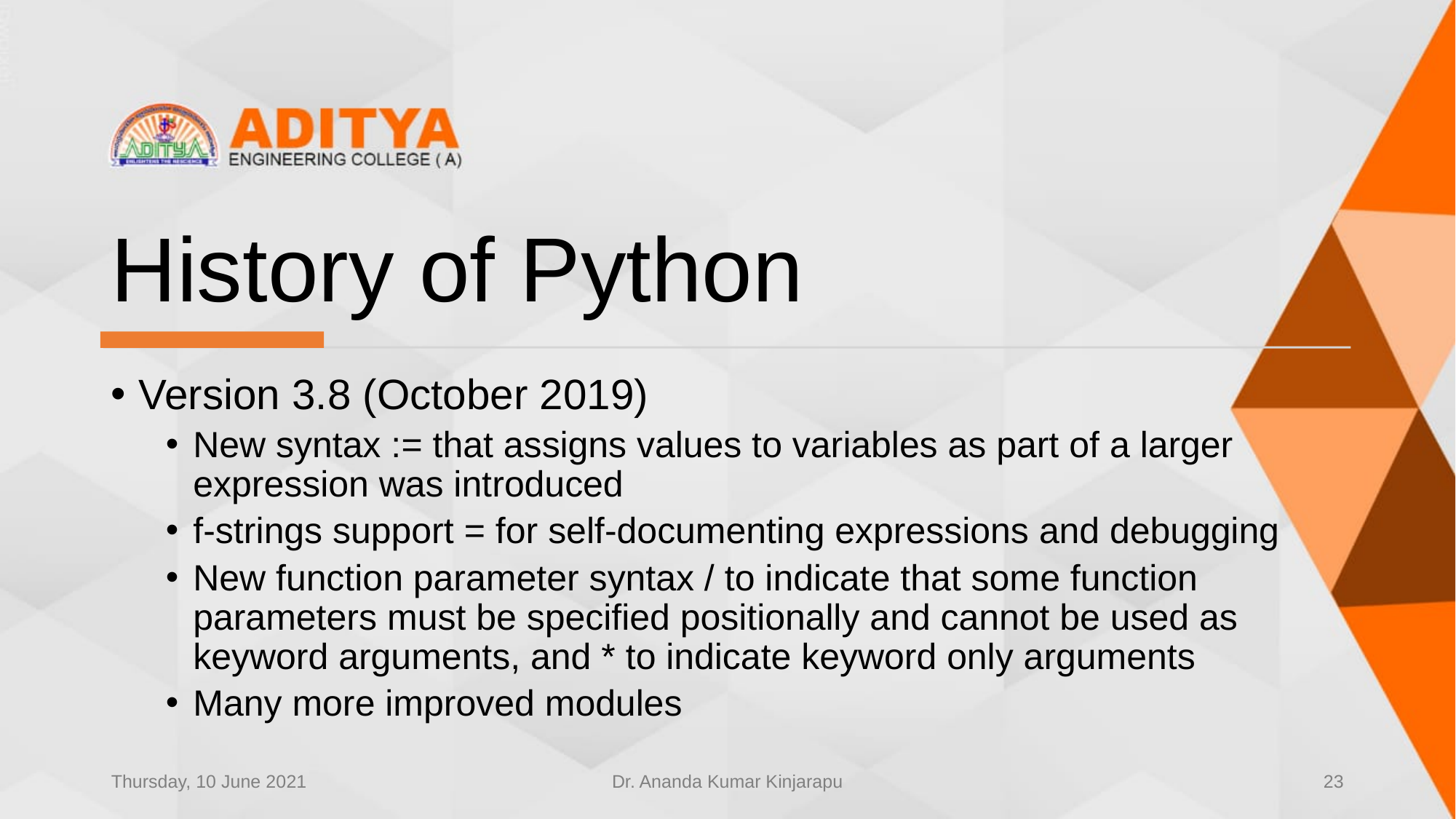

# History of Python

Version 3.8 (October 2019)
New syntax := that assigns values to variables as part of a larger expression was introduced
f-strings support = for self-documenting expressions and debugging
New function parameter syntax / to indicate that some function parameters must be specified positionally and cannot be used as keyword arguments, and * to indicate keyword only arguments
Many more improved modules
Thursday, 10 June 2021
Dr. Ananda Kumar Kinjarapu
23